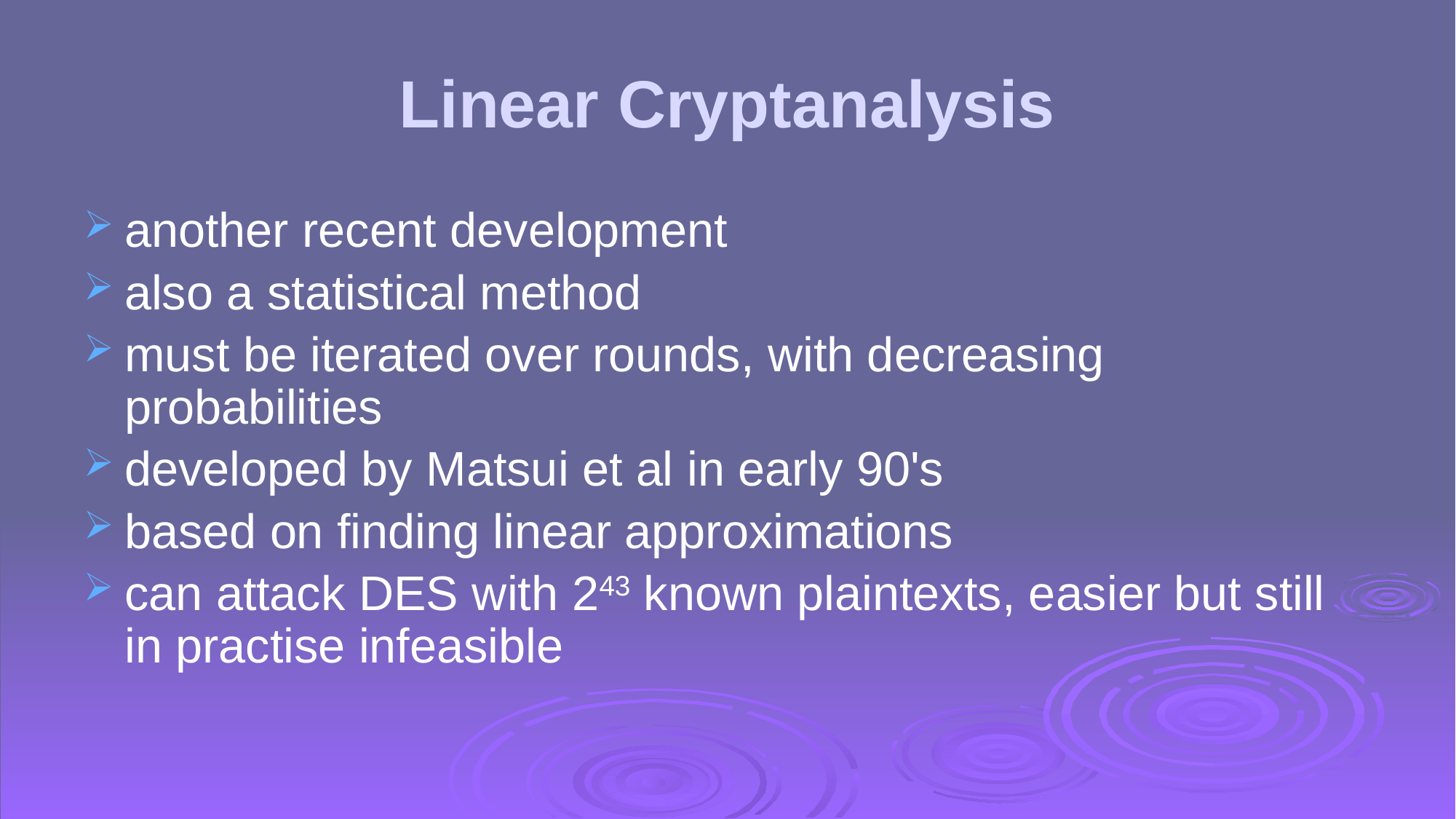

# Linear Cryptanalysis
another recent development
also a statistical method
must be iterated over rounds, with decreasing probabilities
developed by Matsui et al in early 90's
based on finding linear approximations
can attack DES with 243 known plaintexts, easier but still in practise infeasible